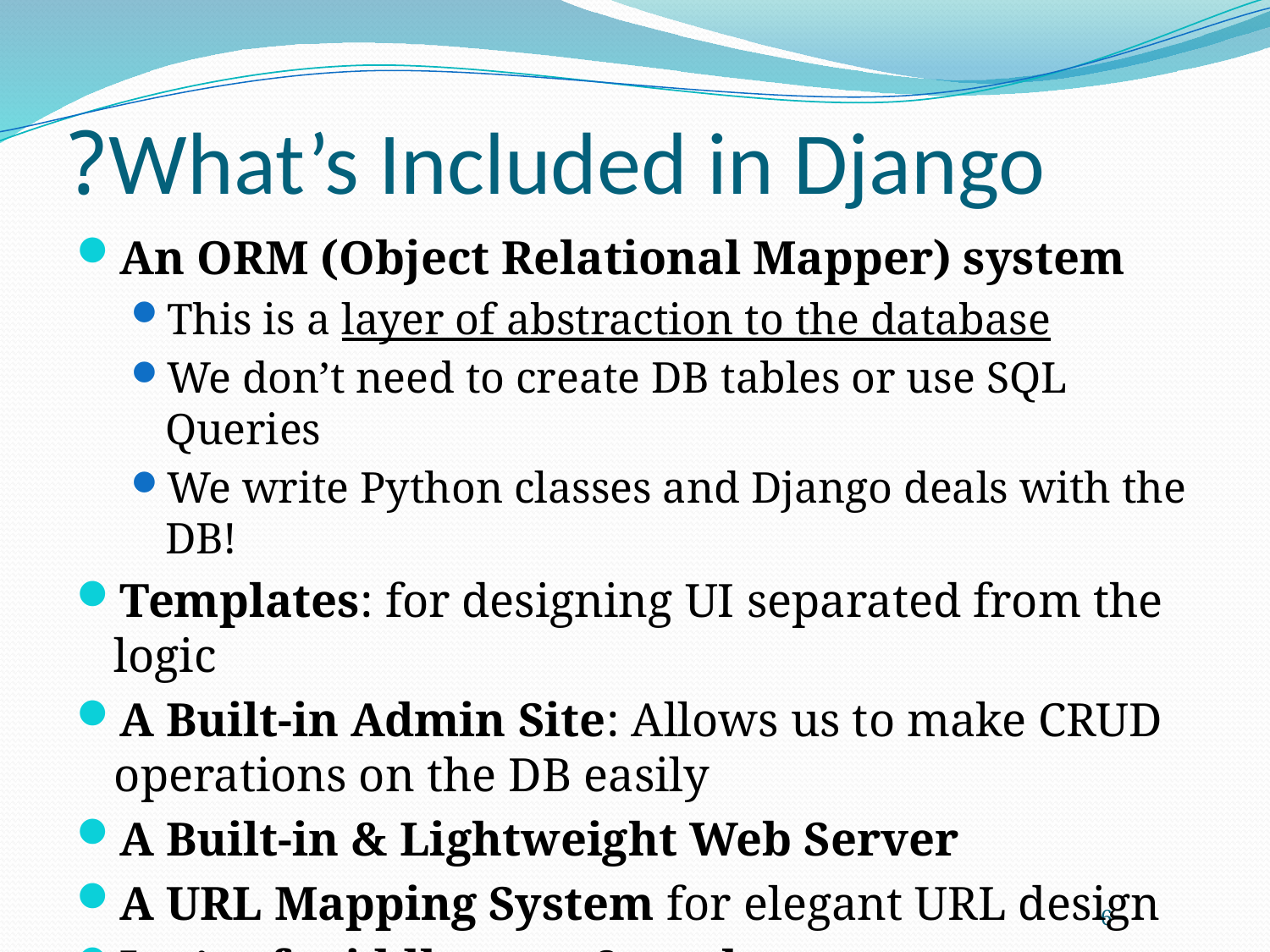

# What’s Included in Django?
An ORM (Object Relational Mapper) system
This is a layer of abstraction to the database
We don’t need to create DB tables or use SQL Queries
We write Python classes and Django deals with the DB!
Templates: for designing UI separated from the logic
A Built-in Admin Site: Allows us to make CRUD operations on the DB easily
A Built-in & Lightweight Web Server
A URL Mapping System for elegant URL design
Lot’s of middleware & packages: Authentication, Forms, Security, Validation, Caching, Testing & more…
6